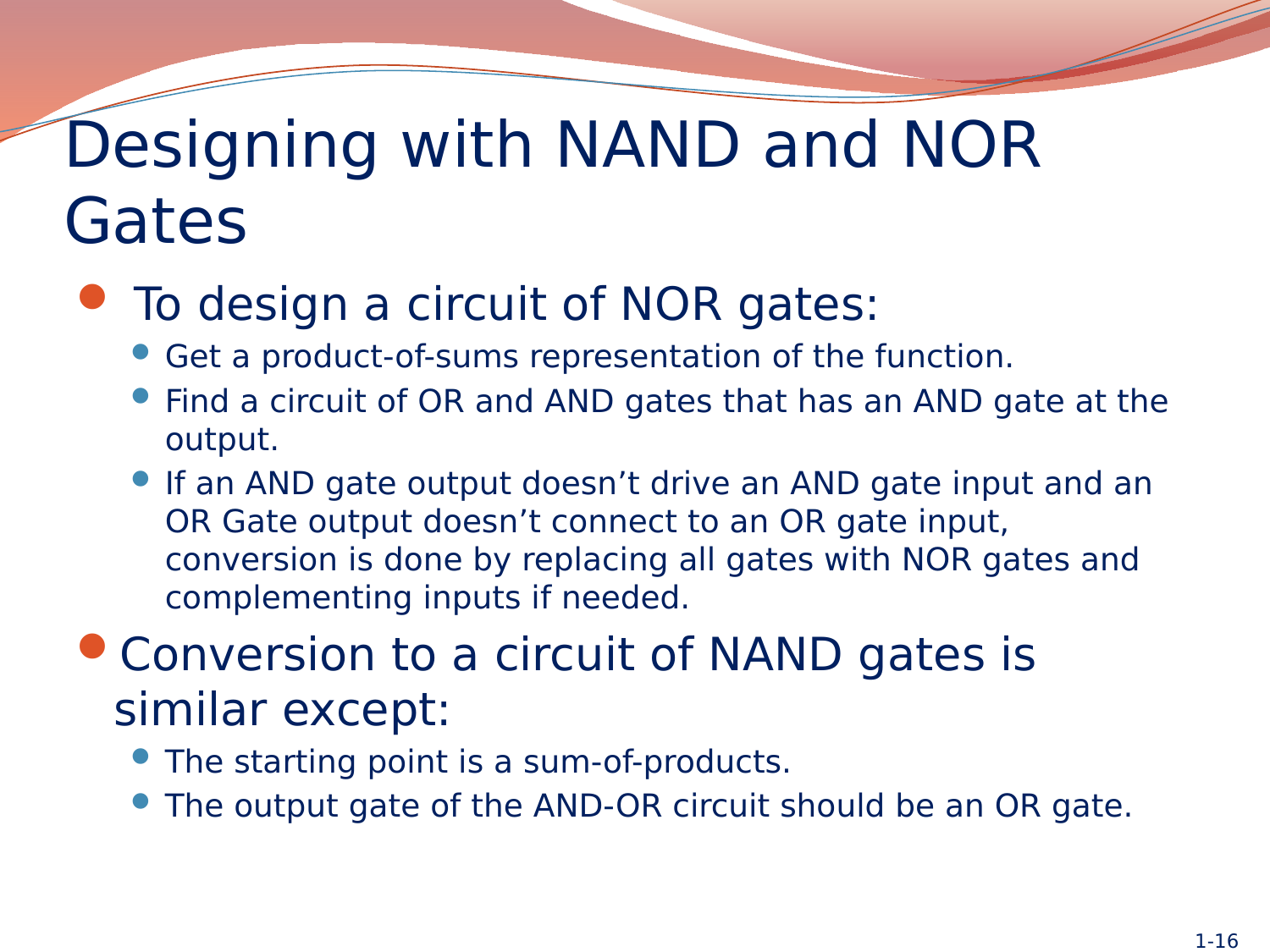

# Designing with NAND and NOR Gates
 To design a circuit of NOR gates:
Get a product-of-sums representation of the function.
Find a circuit of OR and AND gates that has an AND gate at the output.
If an AND gate output doesn’t drive an AND gate input and an OR Gate output doesn’t connect to an OR gate input, conversion is done by replacing all gates with NOR gates and complementing inputs if needed.
Conversion to a circuit of NAND gates is similar except:
The starting point is a sum-of-products.
The output gate of the AND-OR circuit should be an OR gate.
1-16